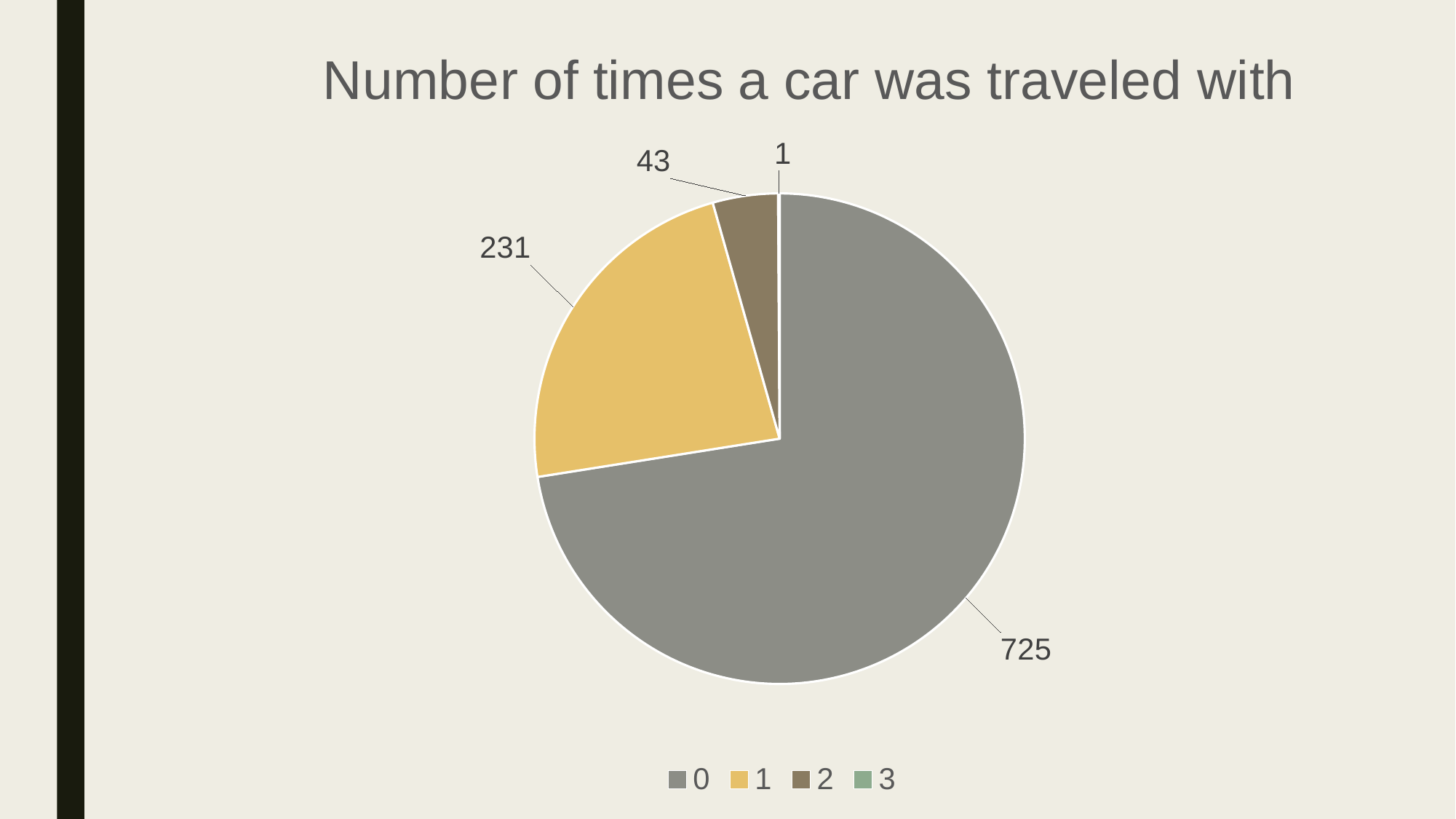

### Chart: Number of times a car was traveled with

| Category | Occurences |
|---|---|
| 0 | 725.0 |
| 1 | 231.0 |
| 2 | 43.0 |
| 3 | 1.0 |